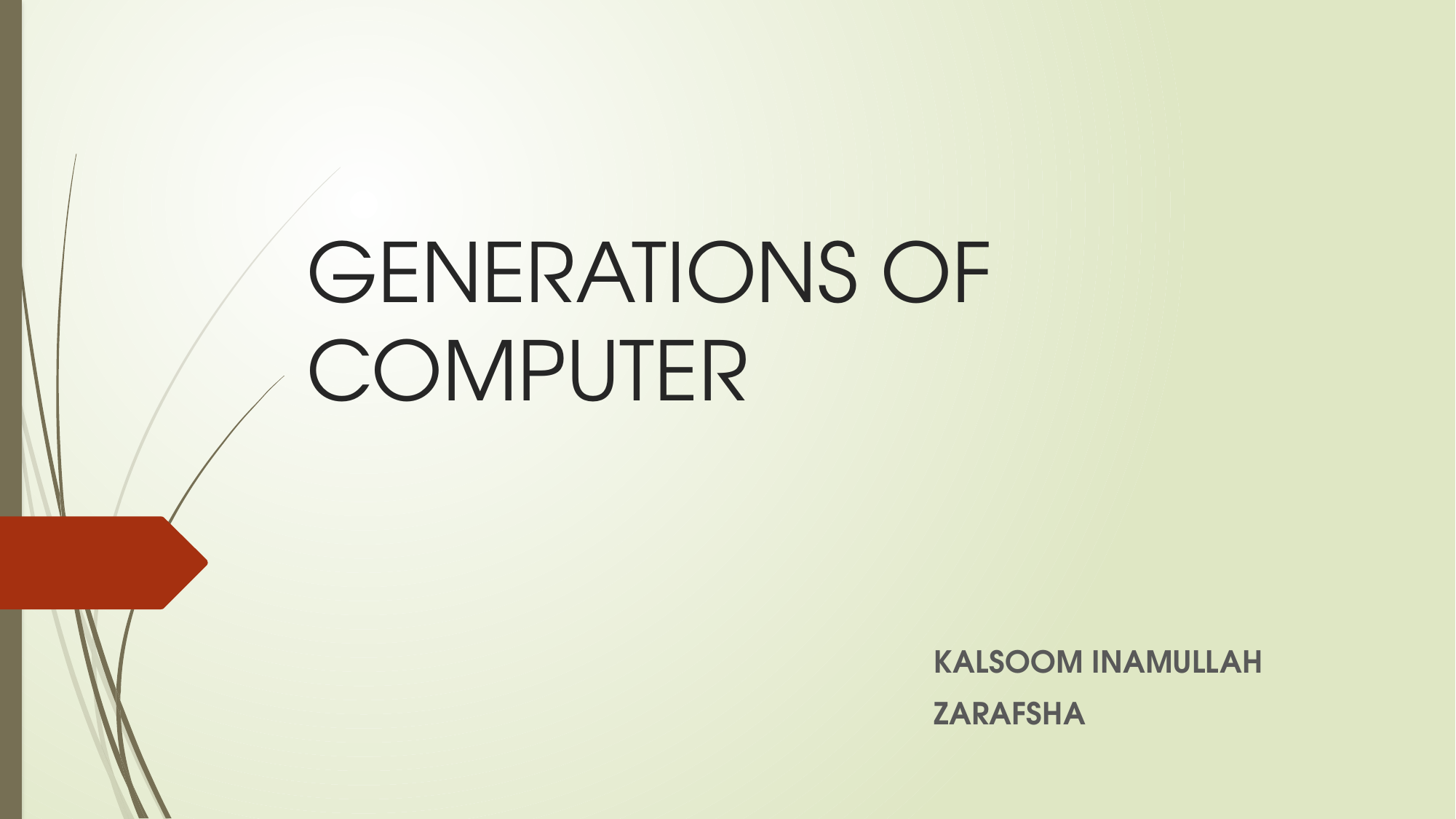

# GENERATIONS OF COMPUTER
KALSOOM INAMULLAH
ZARAFSHA